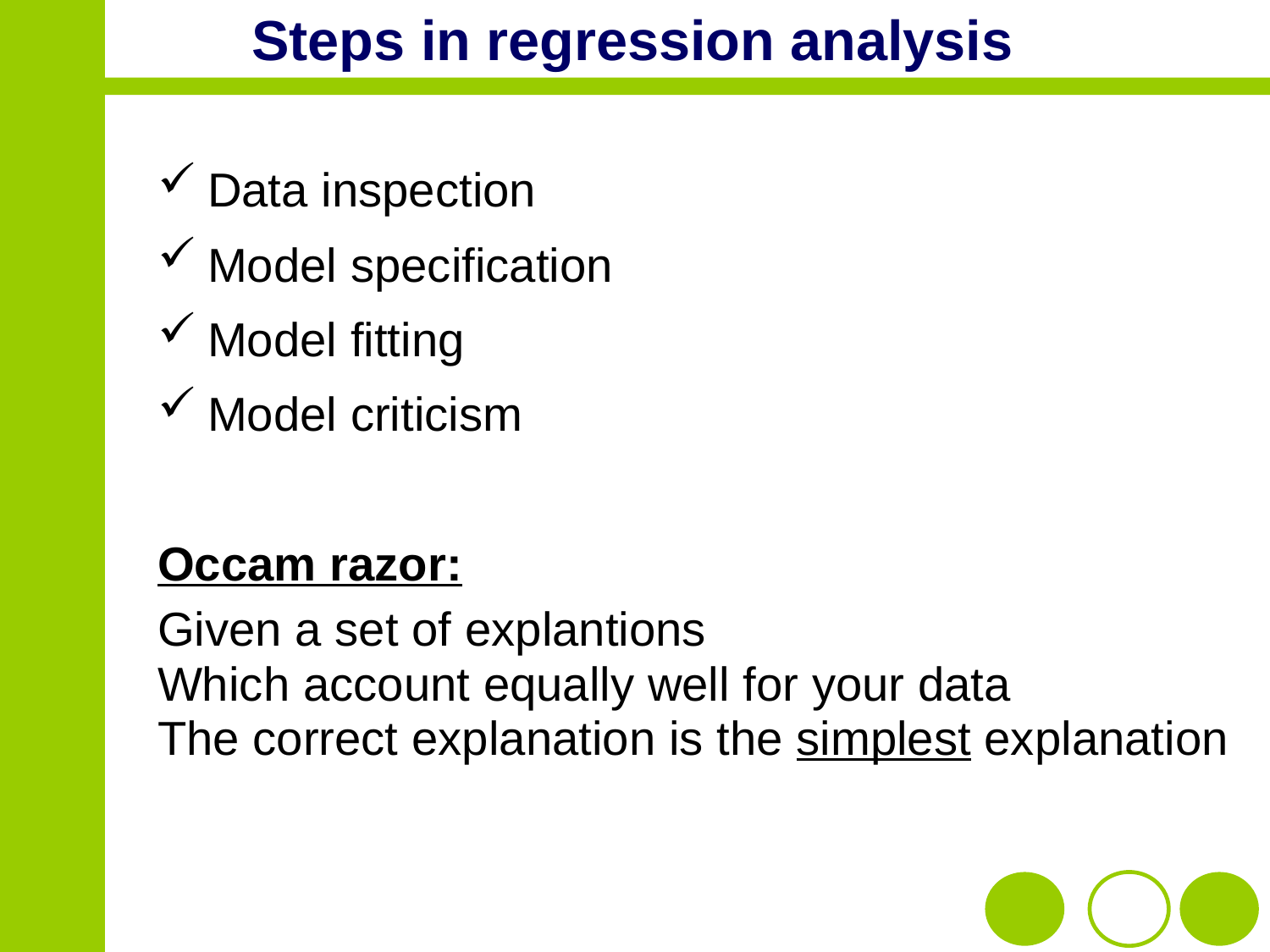

# Steps in regression analysis
Data inspection
Model specification
Model fitting
Model criticism

Occam razor:
Given a set of explantions
Which account equally well for your data
The correct explanation is the simplest explanation